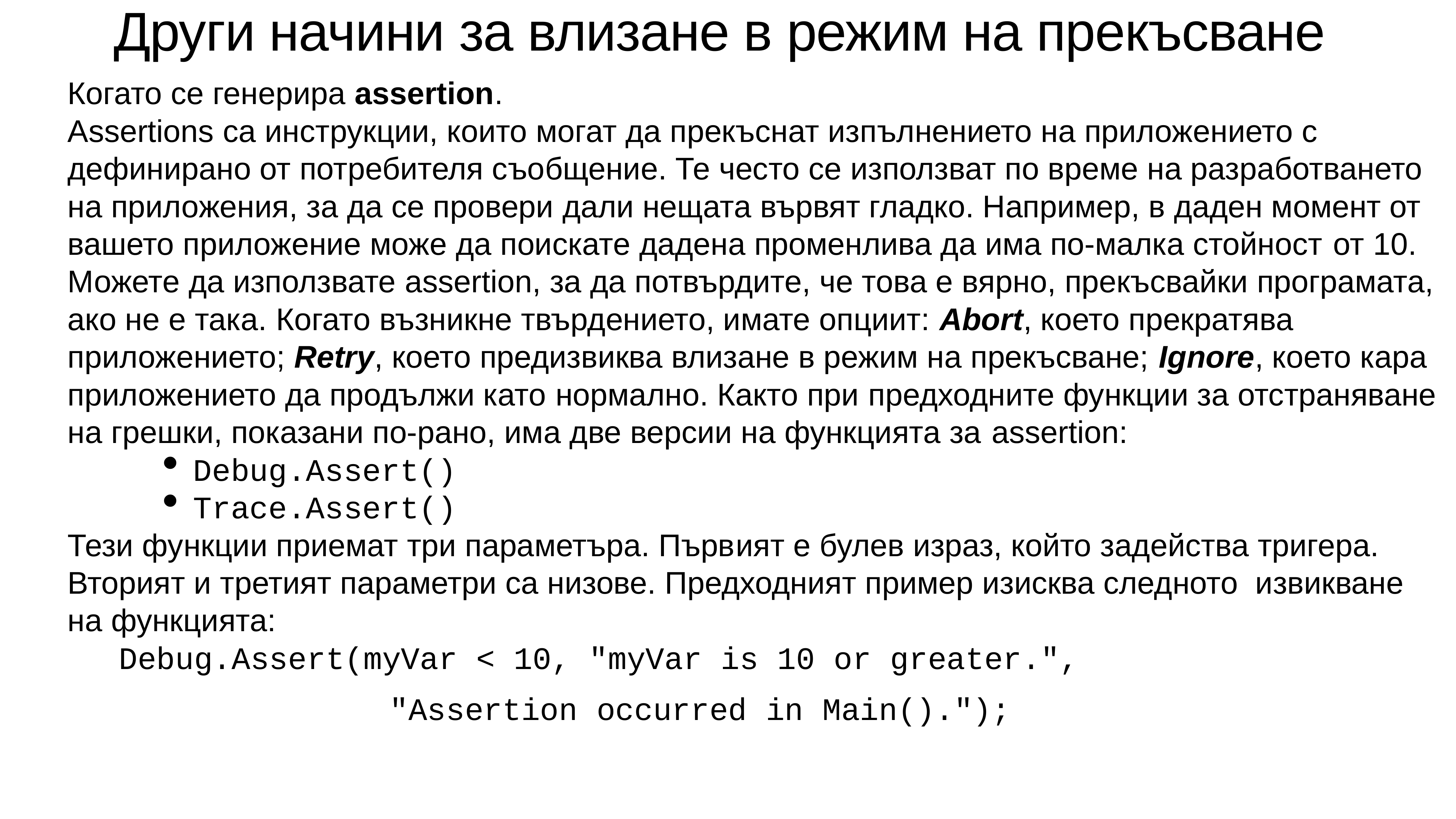

# Други начини за влизане в режим на прекъсване
Когато се генерира assertion.
Assertions са инструкции, които могат да прекъснат изпълнението на приложението с дефинирано от потребителя съобщение. Те често се използват по време на разработването на приложения, за да се провери дали нещата вървят гладко. Например, в даден момент от вашето приложение може да поискате дадена променлива да има по-малка стойност от 10. Можете да използвате assertion, за да потвърдите, че това е вярно, прекъсвайки програмата, ако не е така. Когато възникне твърдението, имате опциит: Abort, което прекратява приложението; Retry, което предизвиква влизане в режим на прекъсване; Ignore, което кара приложението да продължи като нормално. Както при предходните функции за отстраняване на грешки, показани по-рано, има две версии на функцията за assertion:
	Debug.Assert()
	Trace.Assert()
Тези функции приемат три параметъра. Първият е булев израз, който задейства тригера.  Вторият и третият параметри са низове. Предходният пример изисква следното  извикване на функцията:
	Debug.Assert(myVar < 10, "myVar is 10 or greater.",
	                               "Assertion occurred in Main().");